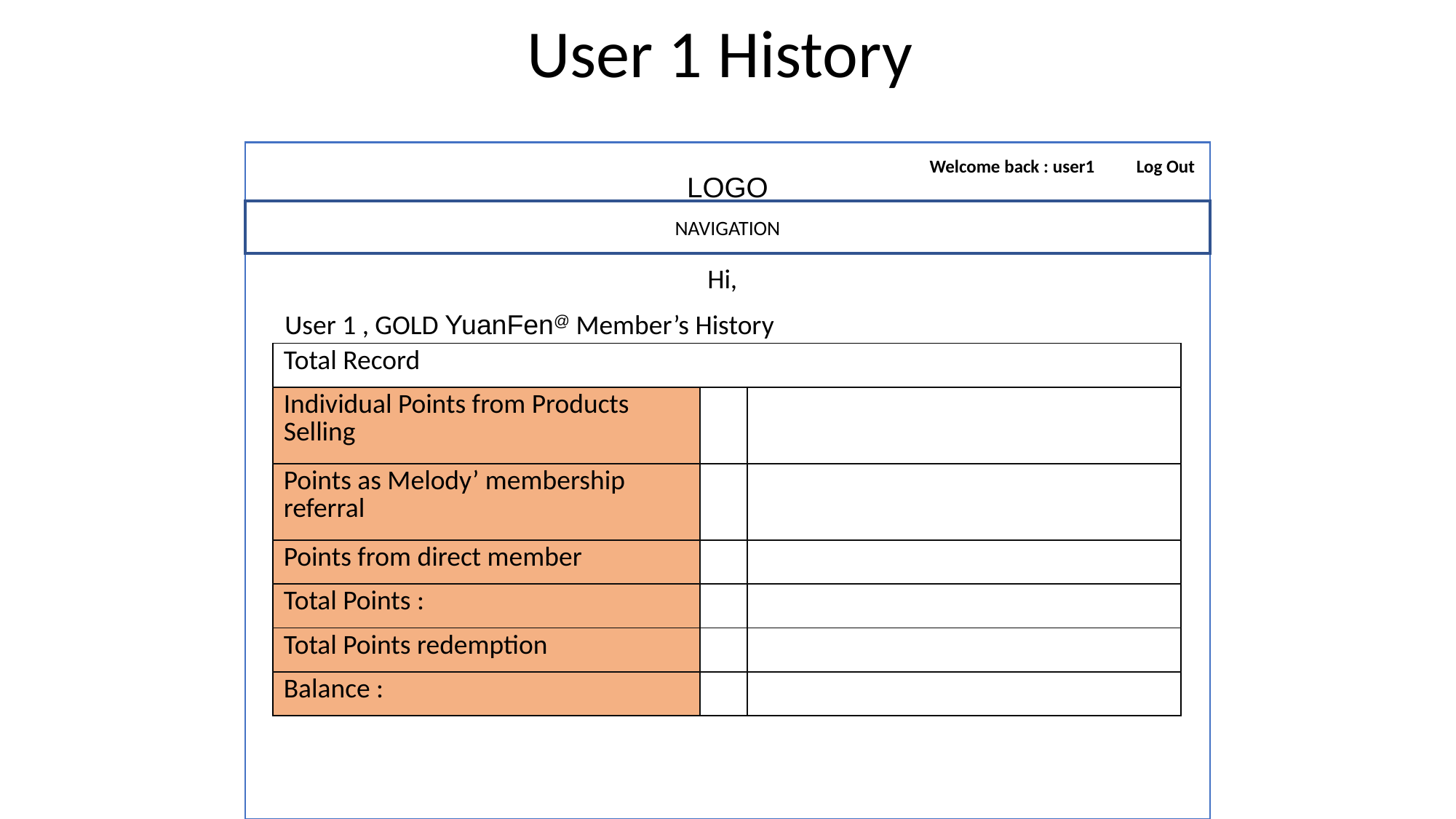

# User 1 History

Welcome back : user1          Log Out
LOGO
NAVIGATION
Hi,
User 1 , GOLD YuanFen@ Member’s History
| Total Record |  |  |  |  |
| --- | --- | --- | --- | --- |
| Individual Points from Products Selling |  |  |  |  |
| Points as Melody’ membership referral |  |  |  |  |
| Points from direct member |  |  |  |  |
| Total Points : |  |  |  |  |
| Total Points redemption |  |  |  |  |
| Balance : |  |  |  |  |